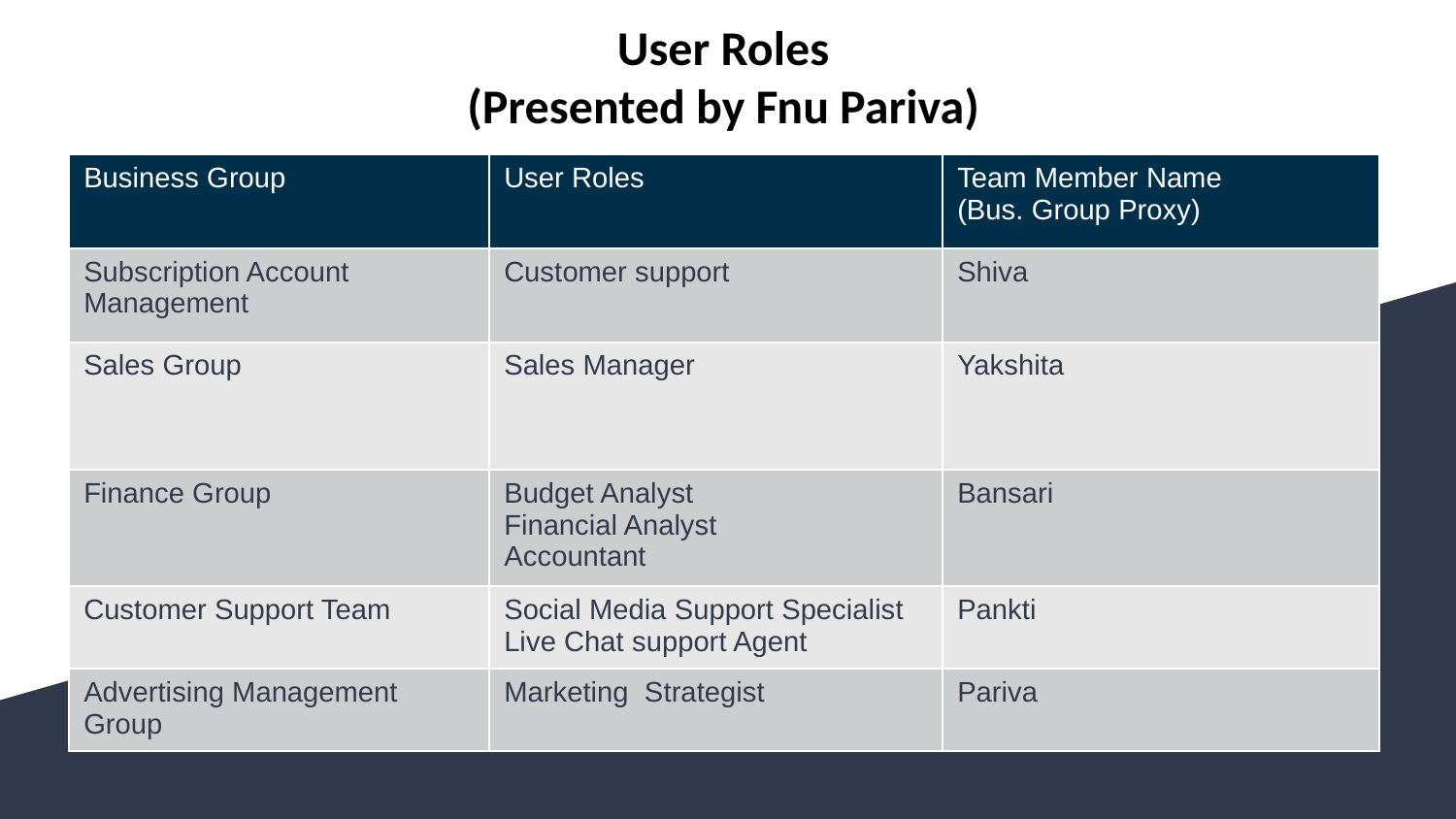

User Roles
(Presented by Fnu Pariva)

| Business Group | User Roles | Team Member Name (Bus. Group Proxy) |
| --- | --- | --- |
| Subscription Account Management | Customer support | Shiva |
| Sales Group | Sales Manager | Yakshita |
| Finance Group | Budget Analyst Financial Analyst Accountant | Bansari |
| Customer Support Team | Social Media Support Specialist Live Chat support Agent | Pankti |
| Advertising Management Group | Marketing Strategist | Pariva |